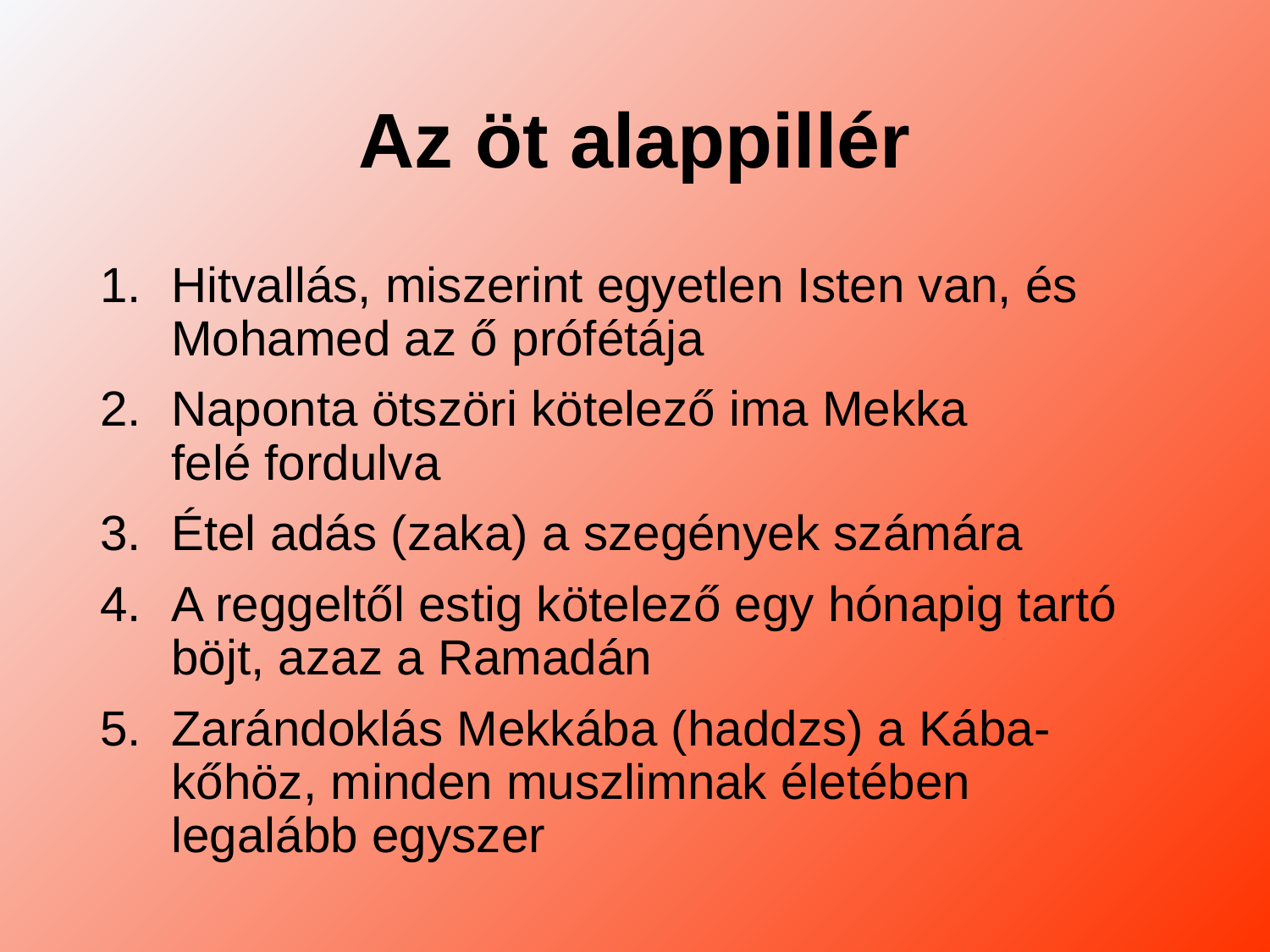

# Az öt alappillér
Hitvallás, miszerint egyetlen Isten van, és Mohamed az ő prófétája
Naponta ötszöri kötelező ima Mekka felé fordulva
Étel adás (zaka) a szegények számára
A reggeltől estig kötelező egy hónapig tartó böjt, azaz a Ramadán
Zarándoklás Mekkába (haddzs) a Kába-kőhöz, minden muszlimnak életében legalább egyszer